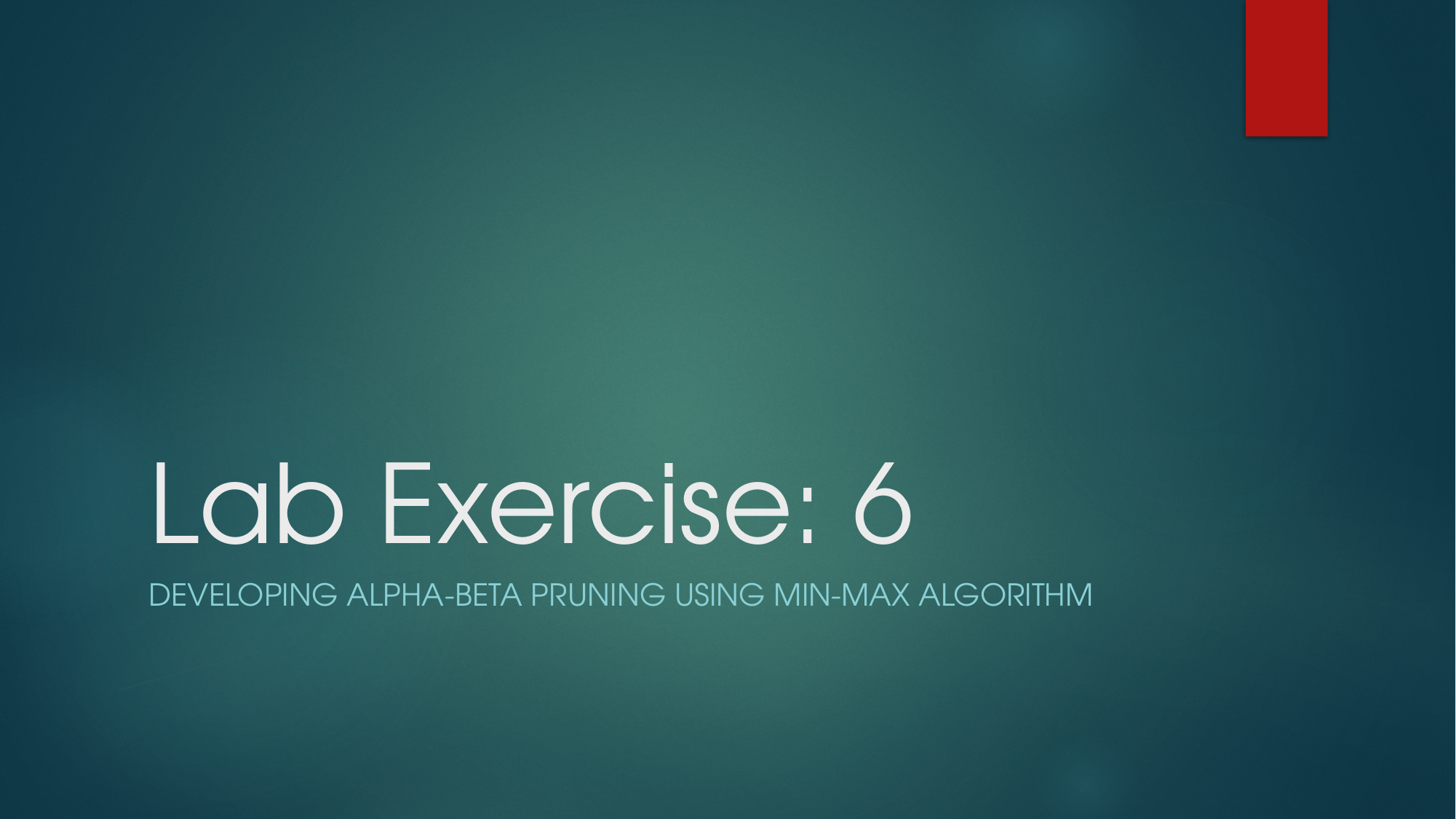

# Lab Exercise: 6
Developing Alpha-Beta pruning using Min-Max Algorithm